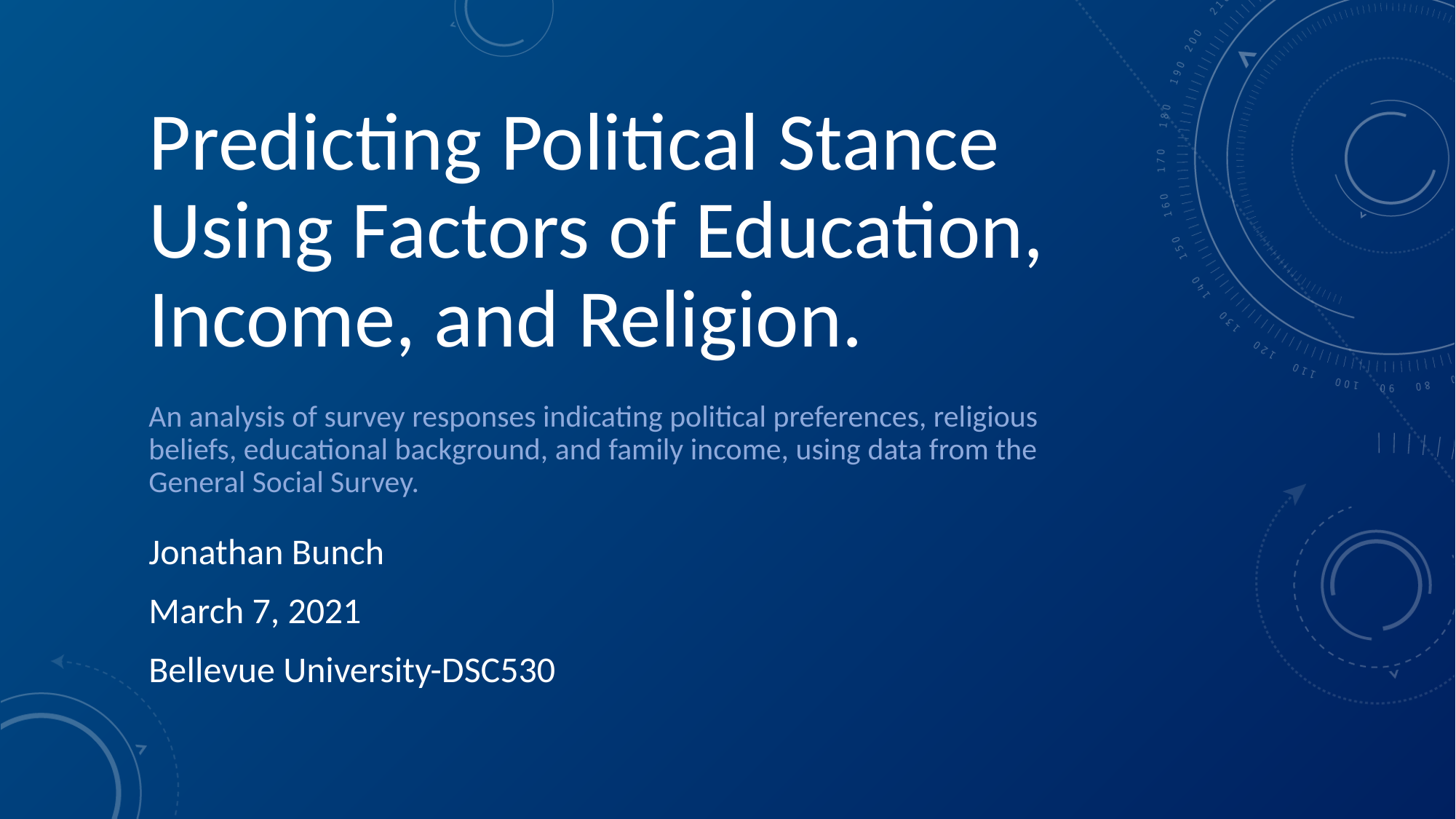

# Predicting Political Stance Using Factors of Education, Income, and Religion.
An analysis of survey responses indicating political preferences, religious beliefs, educational background, and family income, using data from the General Social Survey.
Jonathan Bunch
March 7, 2021
Bellevue University-DSC530